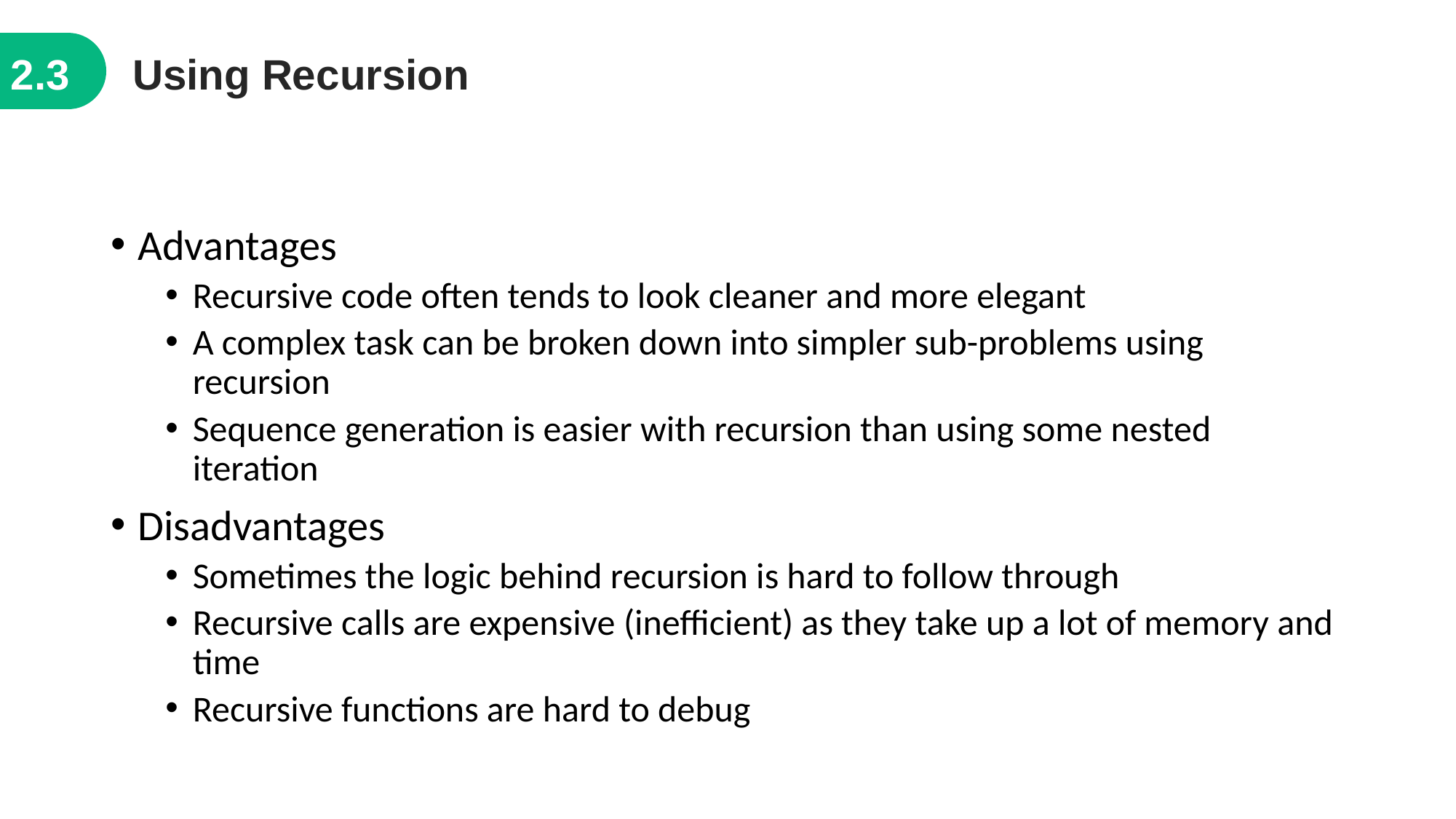

2.3
Using Recursion
Advantages
Recursive code often tends to look cleaner and more elegant
A complex task can be broken down into simpler sub-problems using recursion
Sequence generation is easier with recursion than using some nested iteration
Disadvantages
Sometimes the logic behind recursion is hard to follow through
Recursive calls are expensive (inefficient) as they take up a lot of memory and time
Recursive functions are hard to debug